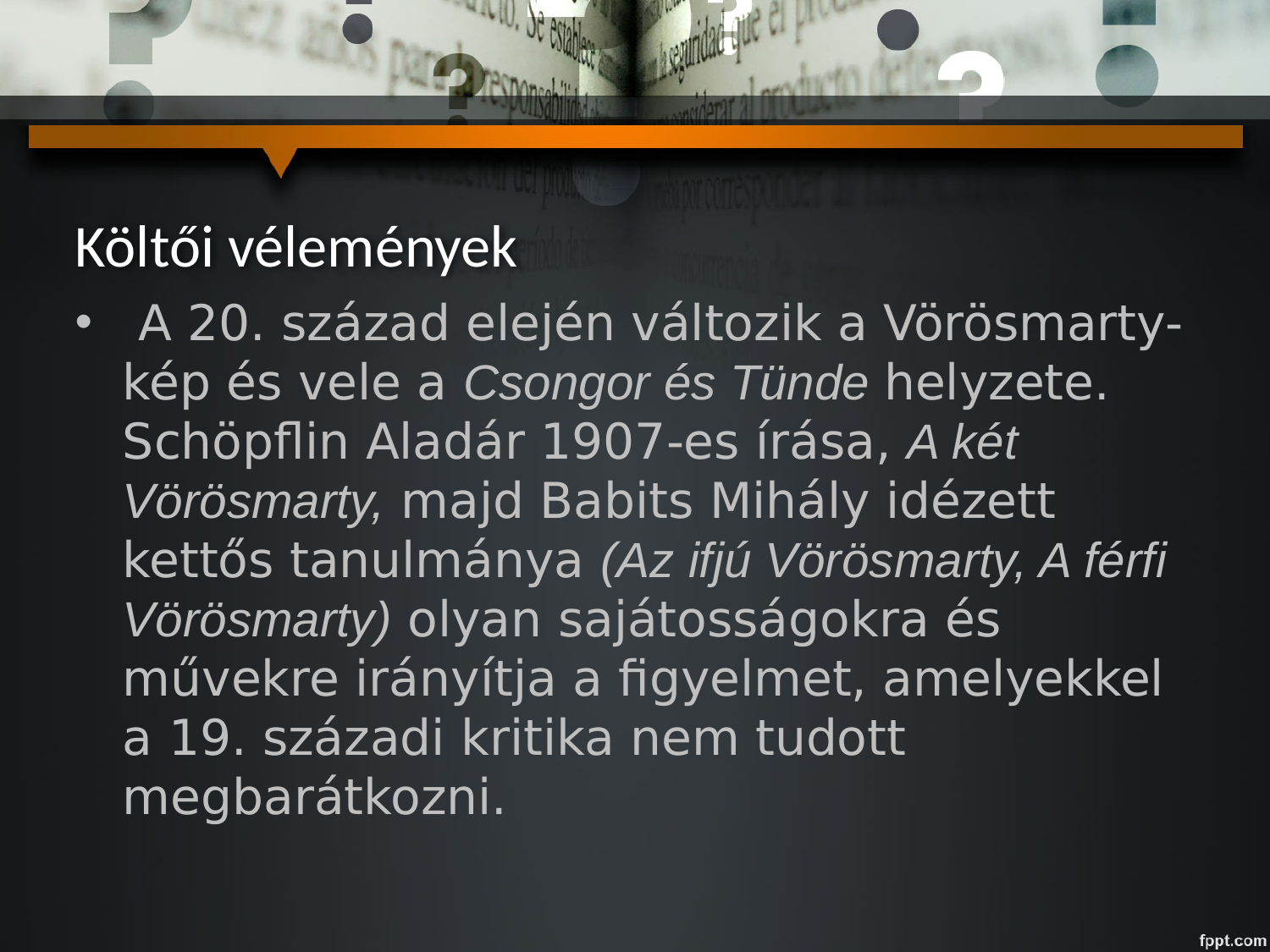

# Költői vélemények
 A 20. század elején változik a Vörösmarty-kép és vele a Csongor és Tünde helyzete. Schöpflin Aladár 1907-es írása, A két Vörösmarty, majd Babits Mihály idézett kettős tanulmánya (Az ifjú Vörösmarty, A férfi Vörösmarty) olyan sajátosságokra és művekre irányítja a figyelmet, amelyekkel a 19. századi kritika nem tudott megbarátkozni.